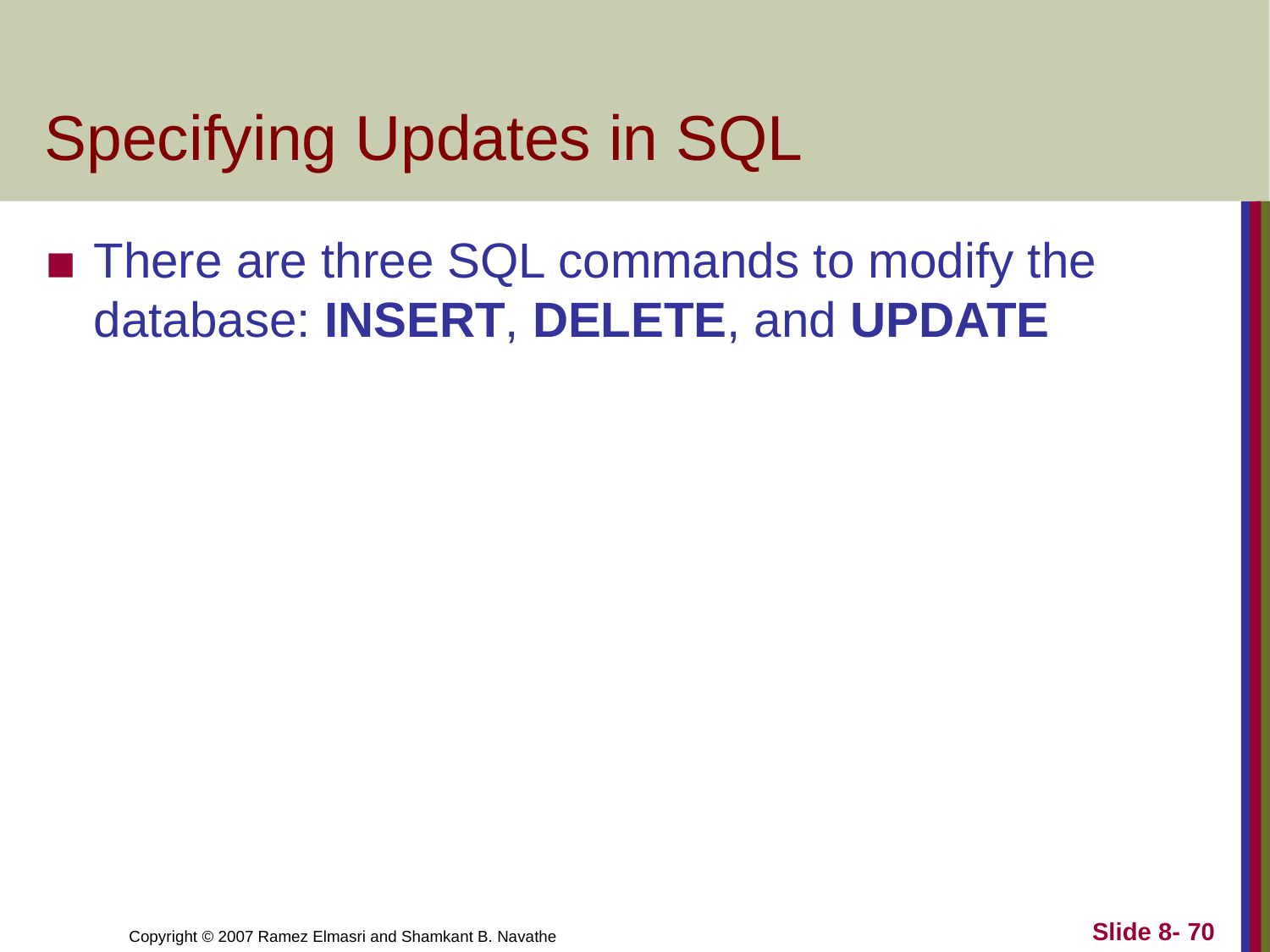

# Specifying Updates in SQL
There are three SQL commands to modify the database: INSERT, DELETE, and UPDATE
Slide 8- 70